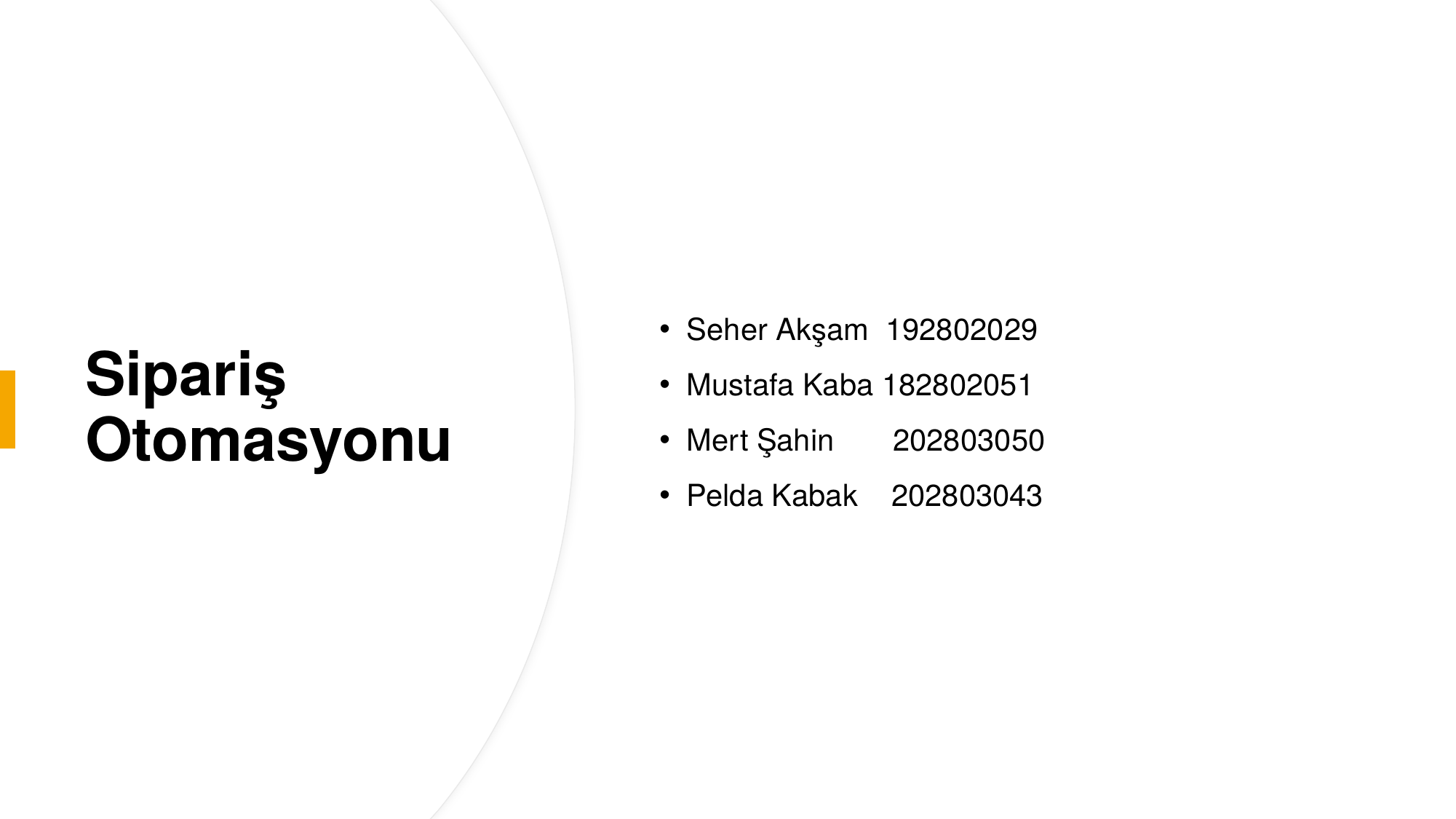

Seher Akşam  192802029
Mustafa Kaba 182802051
Mert Şahin       202803050
Pelda Kabak    202803043
# Sipariş Otomasyonu